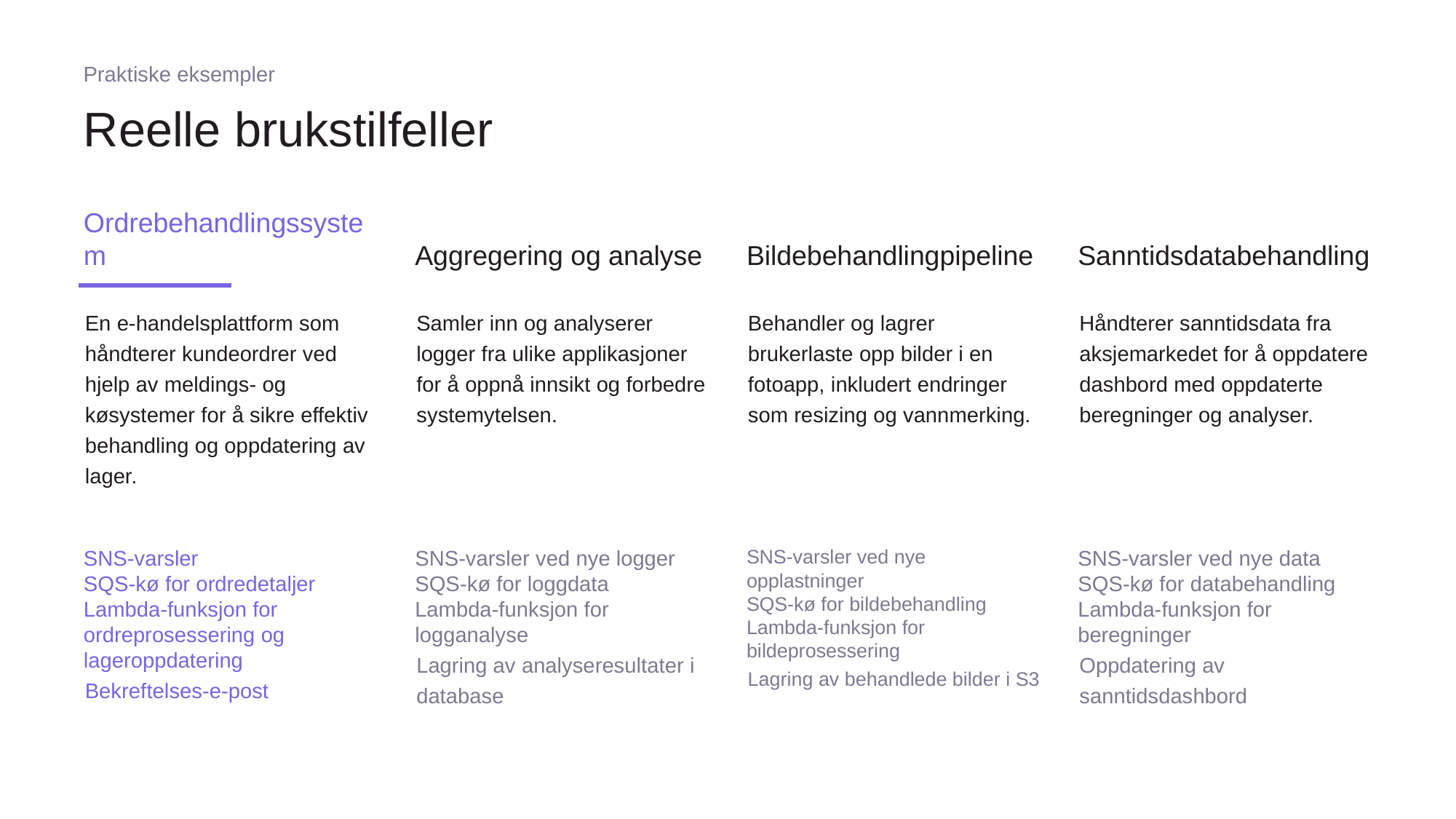

Praktiske eksempler
# Reelle brukstilfeller
Ordrebehandlingssystem
Aggregering og analyse
Bildebehandlingpipeline
Sanntidsdatabehandling
En e-handelsplattform som håndterer kundeordrer ved hjelp av meldings- og køsystemer for å sikre effektiv behandling og oppdatering av lager.
Samler inn og analyserer logger fra ulike applikasjoner for å oppnå innsikt og forbedre systemytelsen.
Behandler og lagrer brukerlaste opp bilder i en fotoapp, inkludert endringer som resizing og vannmerking.
Håndterer sanntidsdata fra aksjemarkedet for å oppdatere dashbord med oppdaterte beregninger og analyser.
SNS-varsler
SQS-kø for ordredetaljer
Lambda-funksjon for ordreprosessering og lageroppdatering
Bekreftelses-e-post
SNS-varsler ved nye logger
SQS-kø for loggdata
Lambda-funksjon for logganalyse
Lagring av analyseresultater i database
SNS-varsler ved nye opplastninger
SQS-kø for bildebehandling
Lambda-funksjon for bildeprosessering
Lagring av behandlede bilder i S3
SNS-varsler ved nye data
SQS-kø for databehandling
Lambda-funksjon for beregninger
Oppdatering av sanntidsdashbord